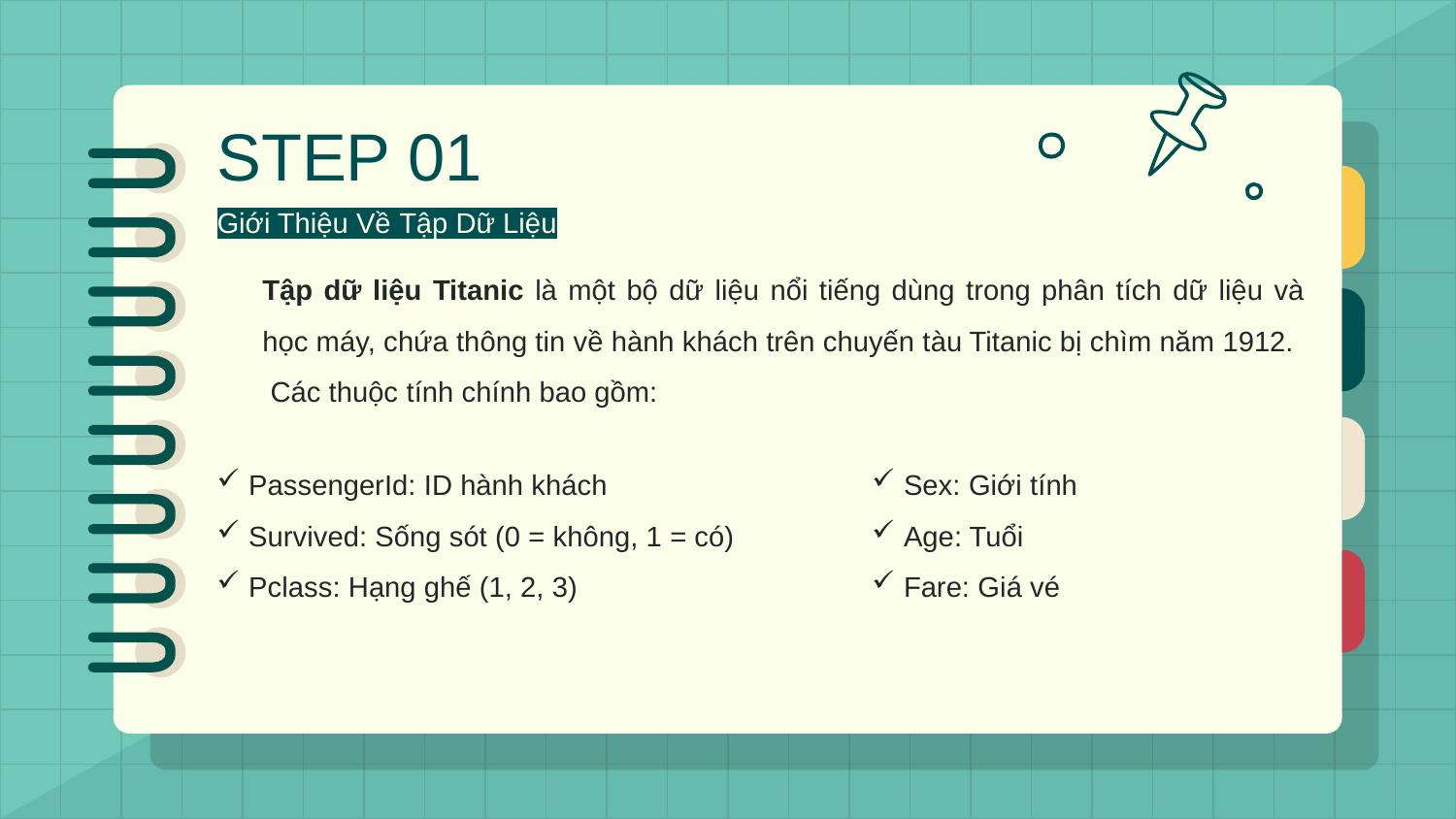

Giới thiệu về
Apache Spark

Giới Thiệu Về
Tập dữ liệu

01

# STEP 01

Giới Thiệu Về Tập Dữ Liệu
Tập dữ liệu Titanic là một bộ dữ liệu nổi tiếng dùng trong phân tích dữ liệu và học máy, chứa thông tin về hành khách trên chuyến tàu Titanic bị chìm năm 1912.
 Các thuộc tính chính bao gồm:

PassengerId: ID hành khách
Survived: Sống sót (0 = không, 1 = có)
Pclass: Hạng ghế (1, 2, 3)
Sex: Giới tính
Age: Tuổi
Fare: Giá vé

01